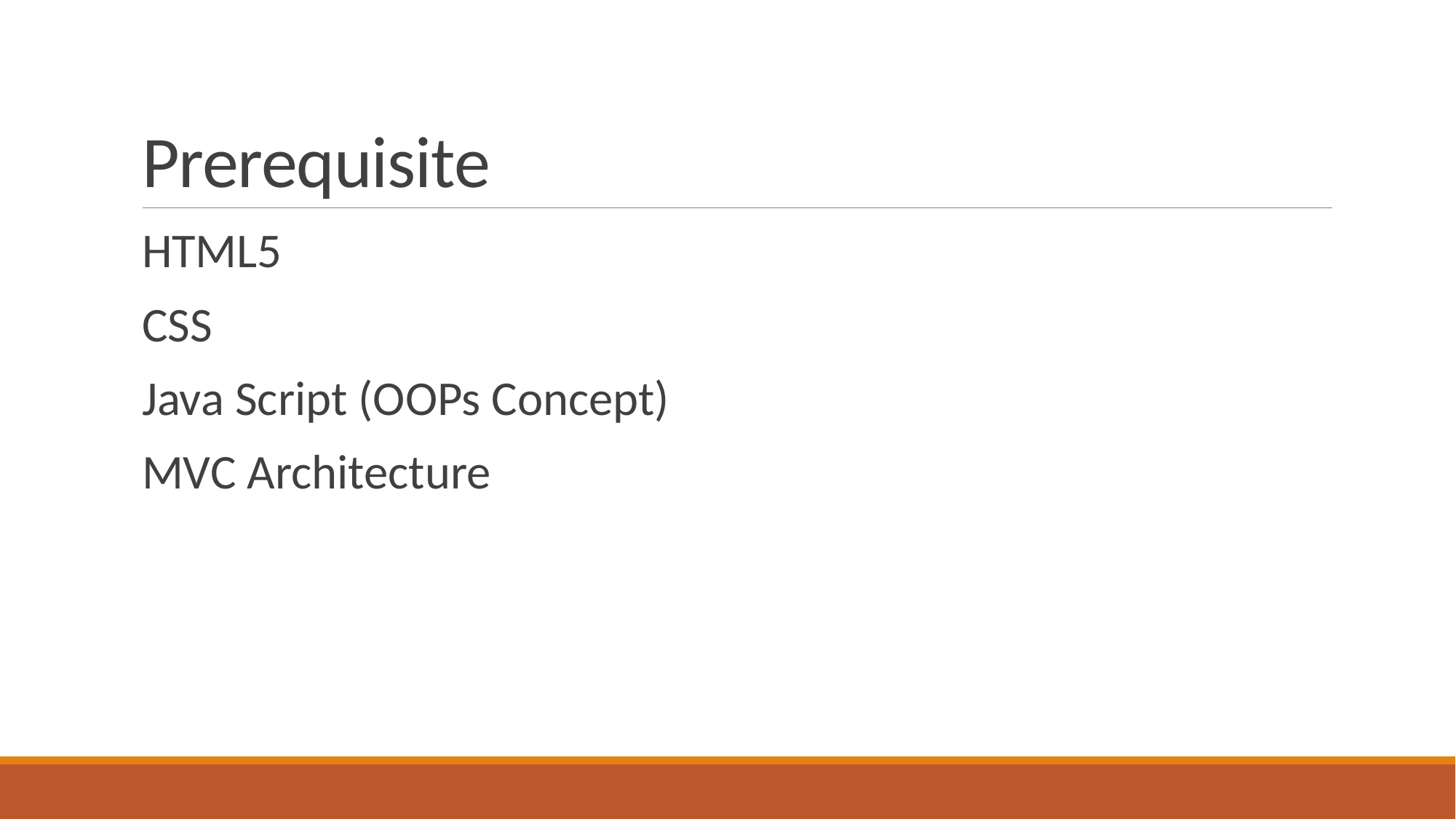

# Prerequisite
HTML5
CSS
Java Script (OOPs Concept)
MVC Architecture